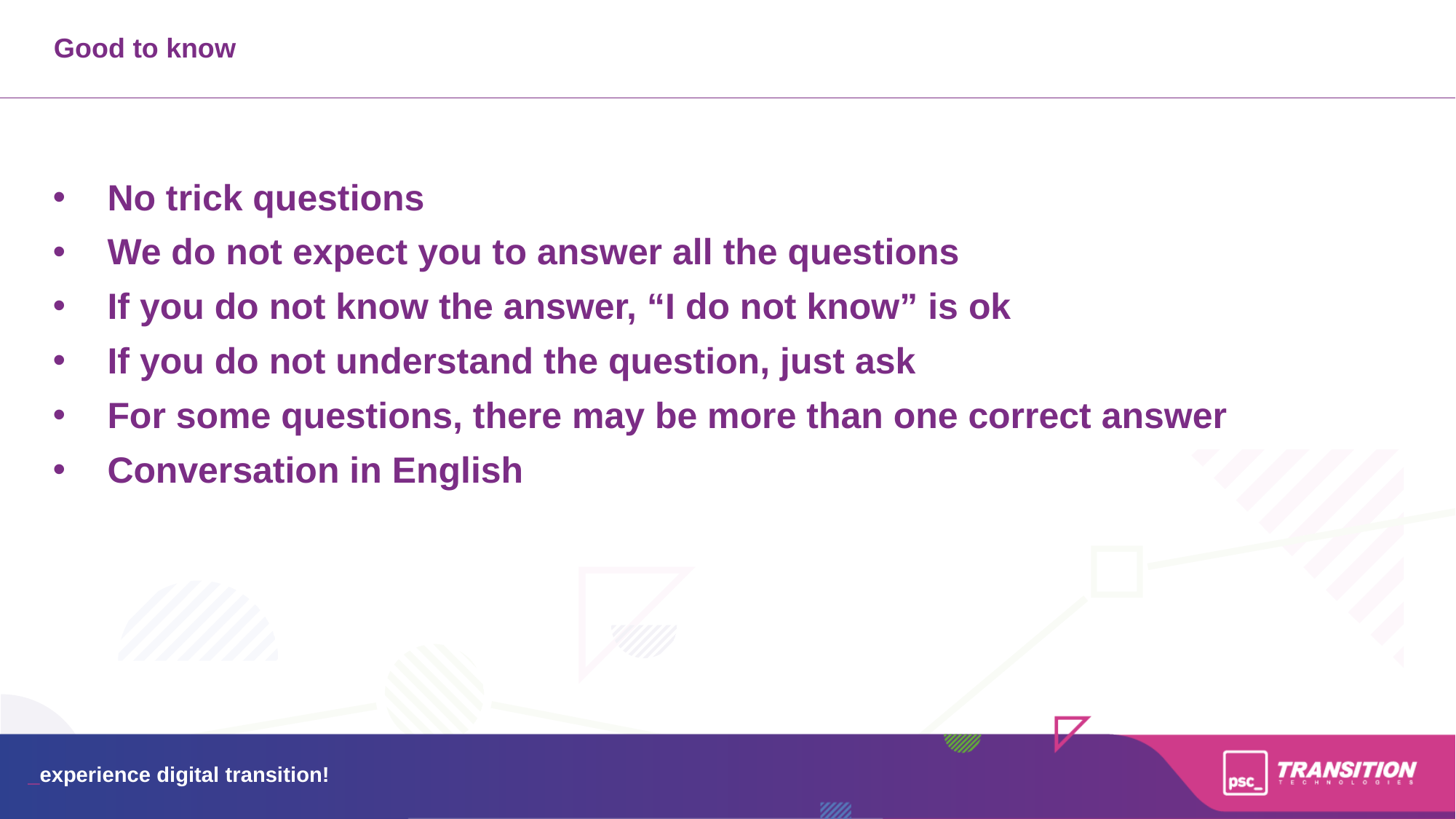

Good to know
No trick questions
We do not expect you to answer all the questions
If you do not know the answer, “I do not know” is ok
If you do not understand the question, just ask
For some questions, there may be more than one correct answer
Conversation in English